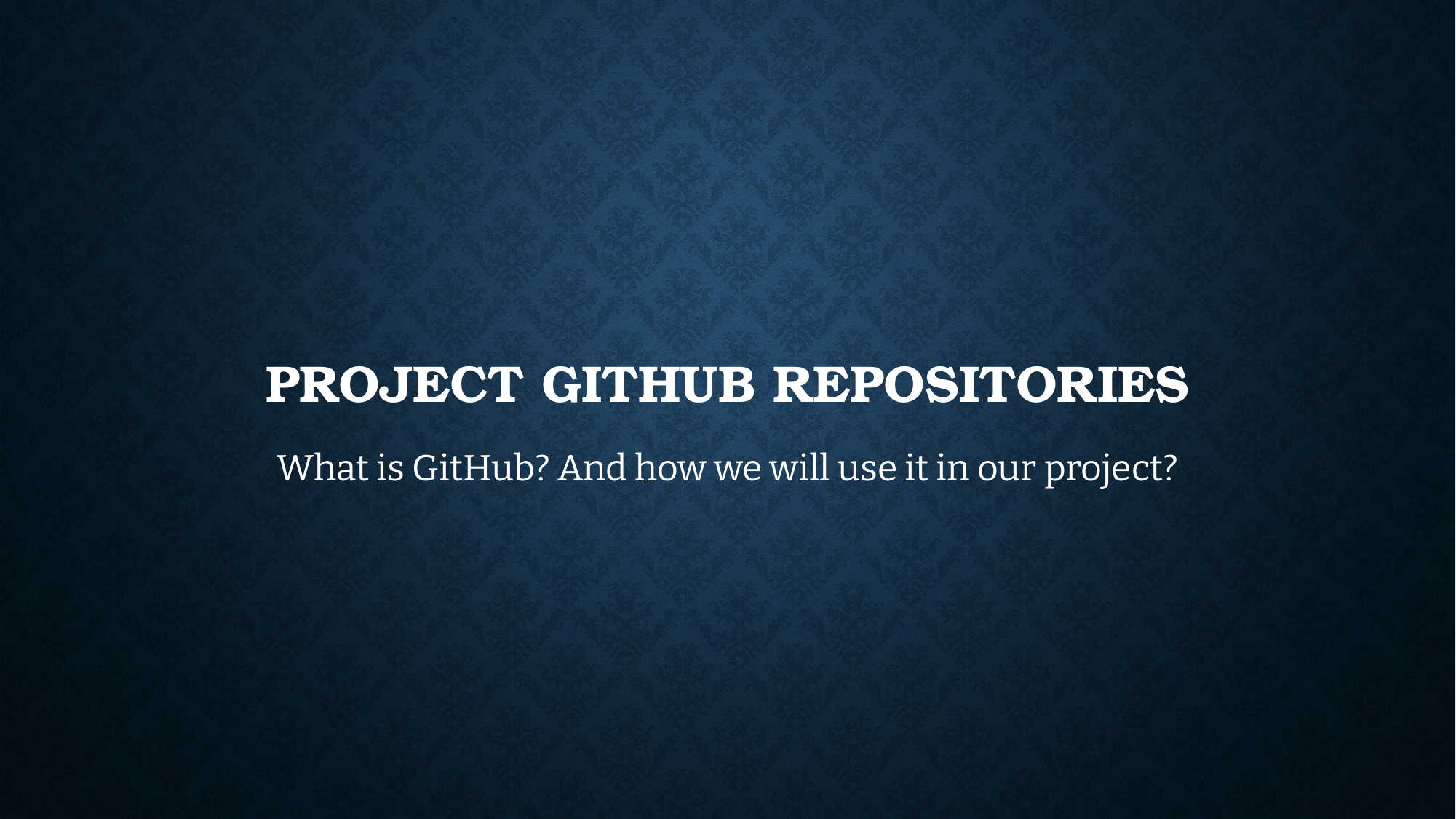

# project GitHub repositories
What is GitHub? And how we will use it in our project?